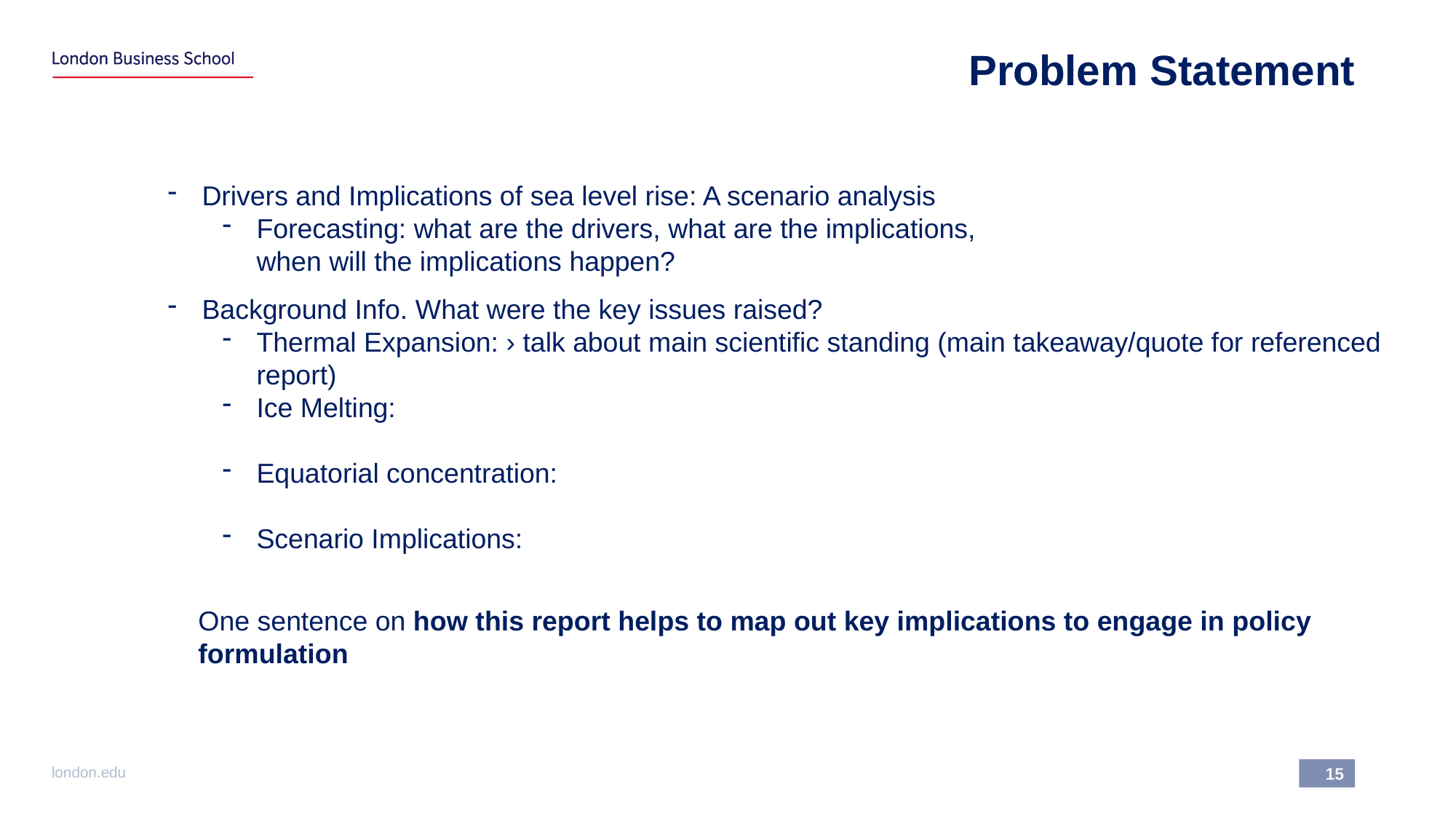

# Problem Statement

Drivers and Implications of sea level rise: A scenario analysis
Forecasting: what are the drivers, what are the implications, when will the implications happen?
Background Info. What were the key issues raised?
Thermal Expansion: › talk about main scientific standing (main takeaway/quote for referenced report)
Ice Melting:

Equatorial concentration:

Scenario Implications:
One sentence on how this report helps to map out key implications to engage in policy formulation